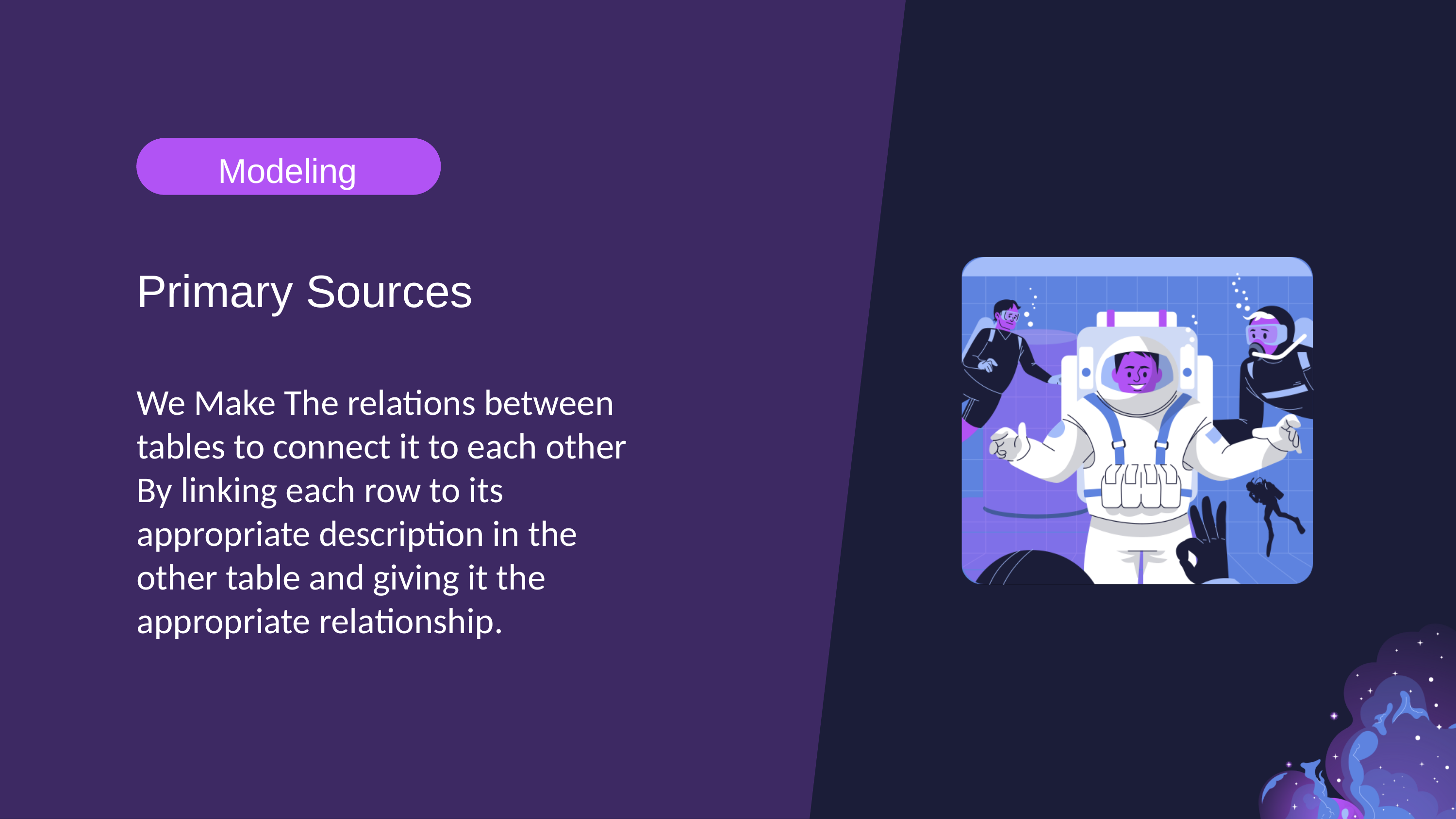

Modeling
Primary Sources

We Make The relations between tables to connect it to each other By linking each row to its appropriate description in the other table and giving it the appropriate relationship.